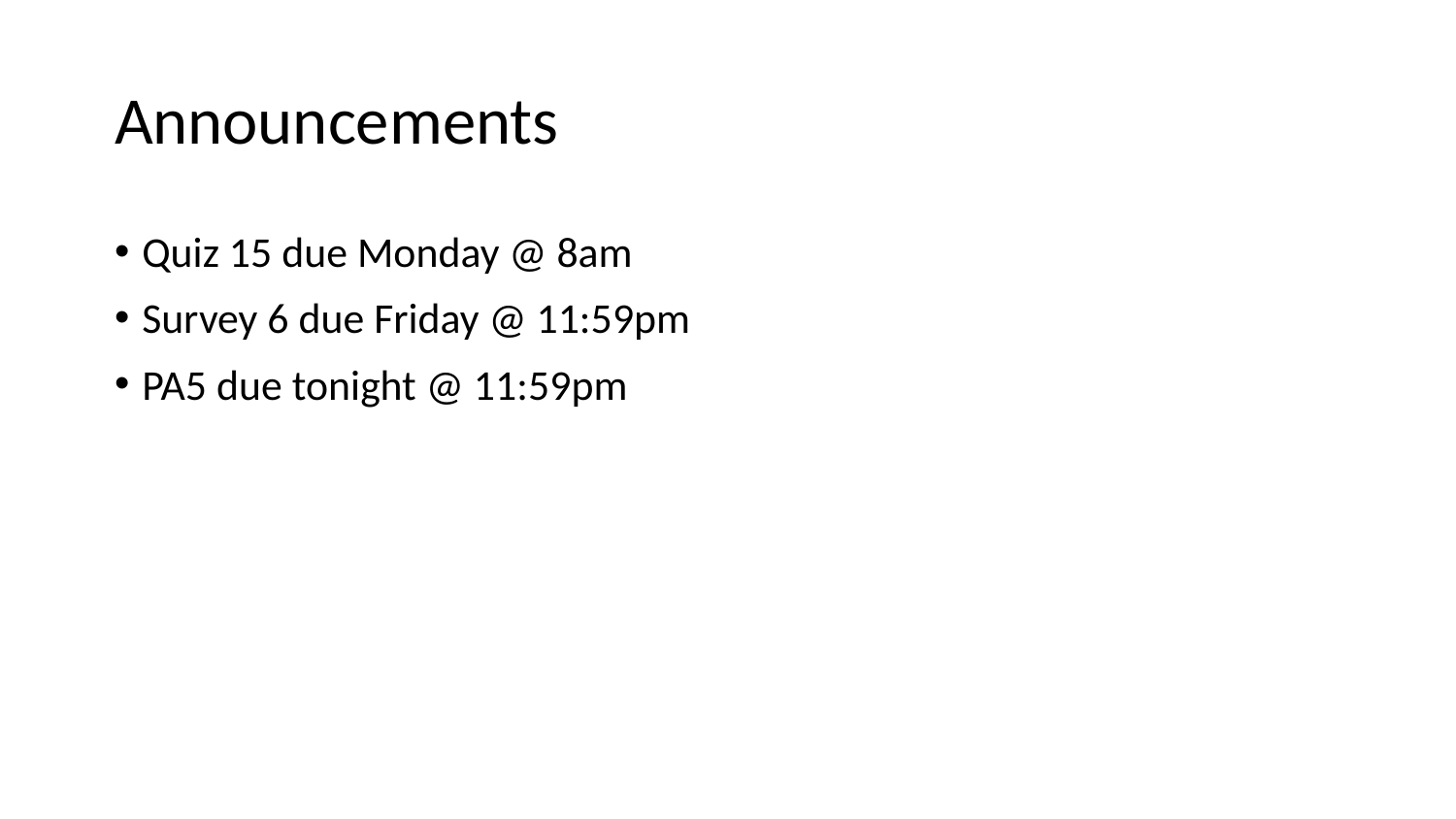

# Announcements
Quiz 15 due Monday @ 8am
Survey 6 due Friday @ 11:59pm
PA5 due tonight @ 11:59pm